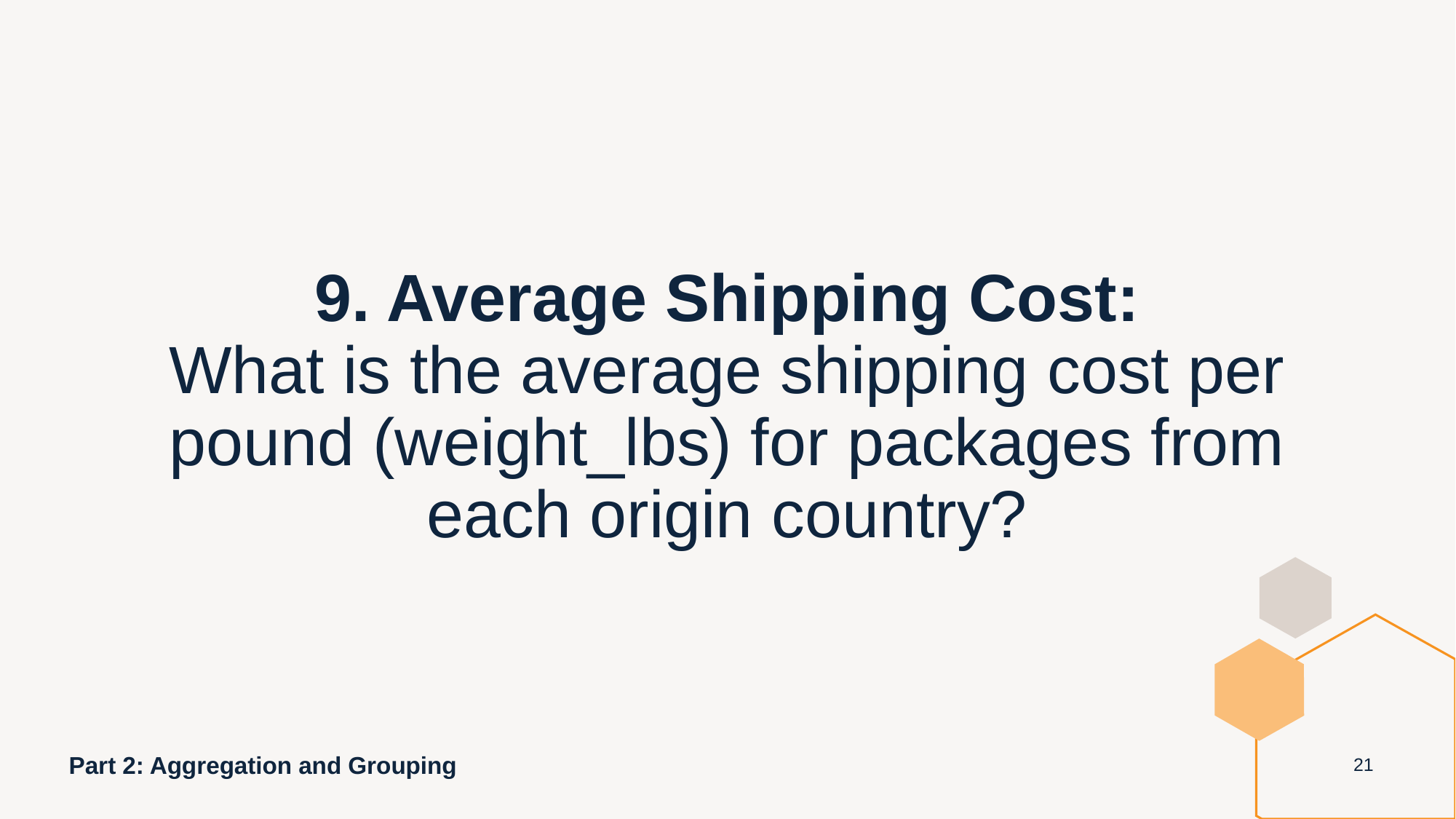

# 9. Average Shipping Cost: What is the average shipping cost per pound (weight_lbs) for packages from each origin country?
Part 2: Aggregation and Grouping
21